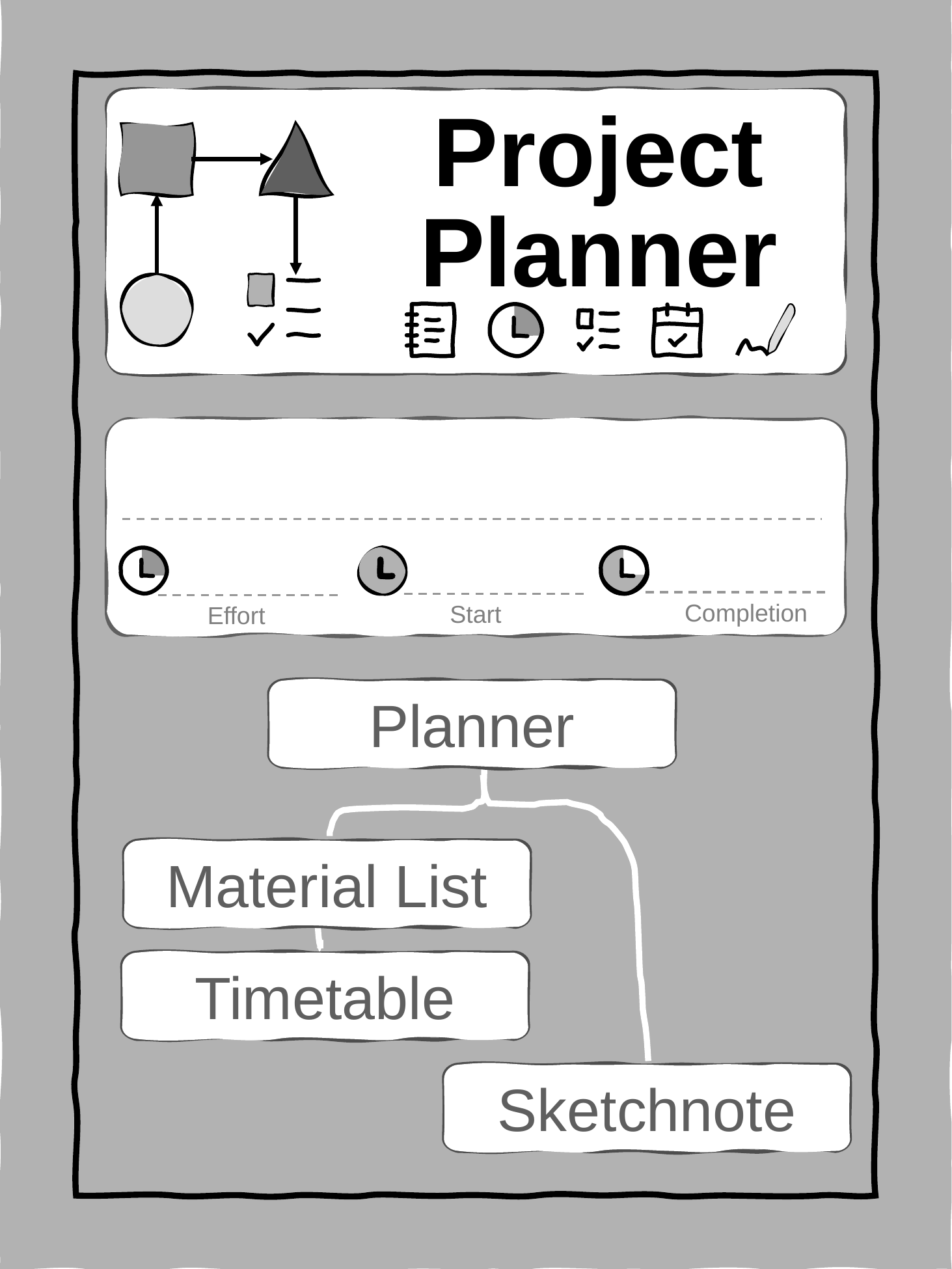

# Cover

Project

Planner

Completion
Start
Effort
Planner

Material List

Timetable
Sketchnote